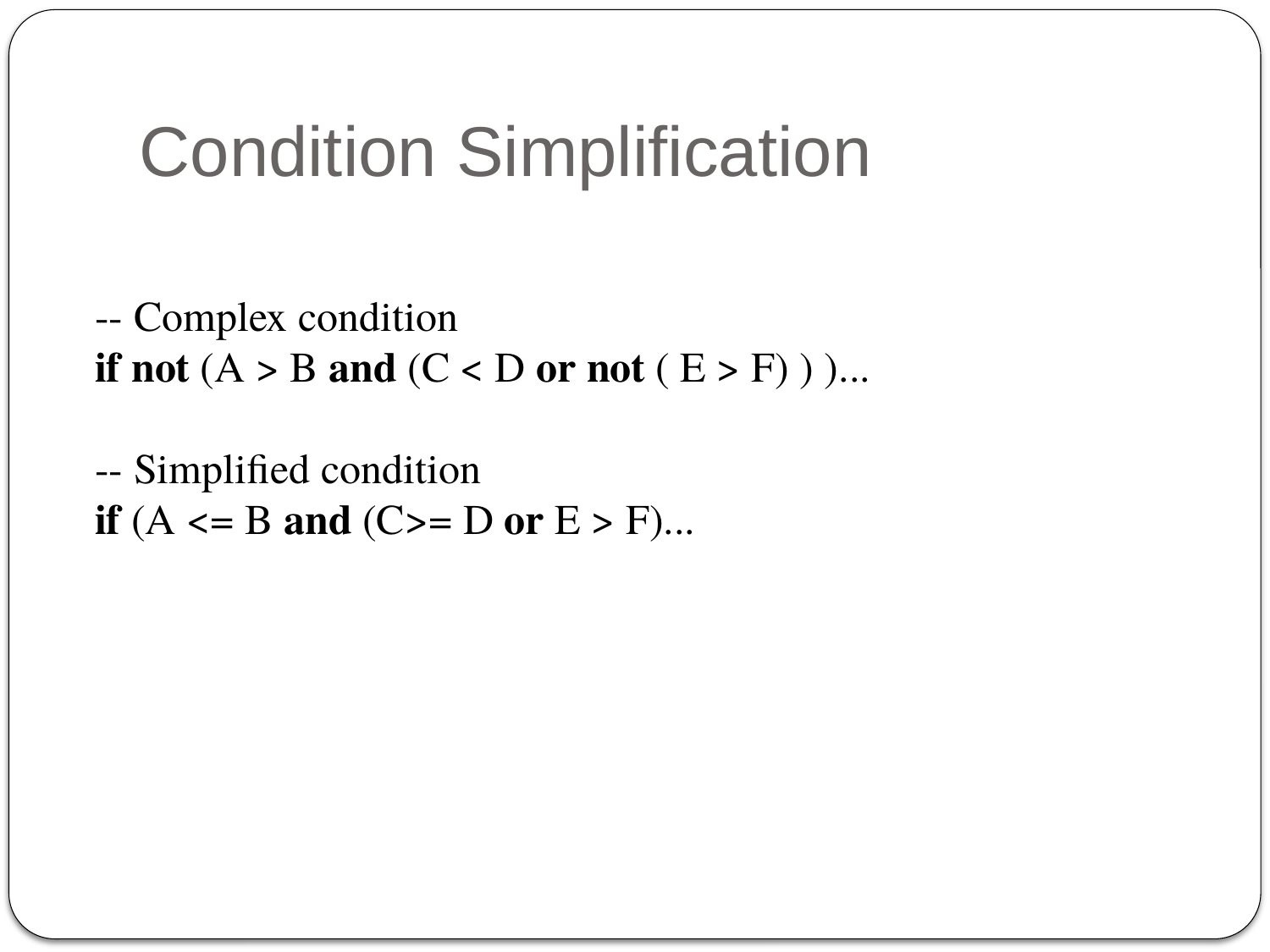

# Condition Simplification
-- Complex condition
if not (A > B and (C < D or not ( E > F) ) )...

-- Simplified condition
if (A <= B and (C>= D or E > F)...